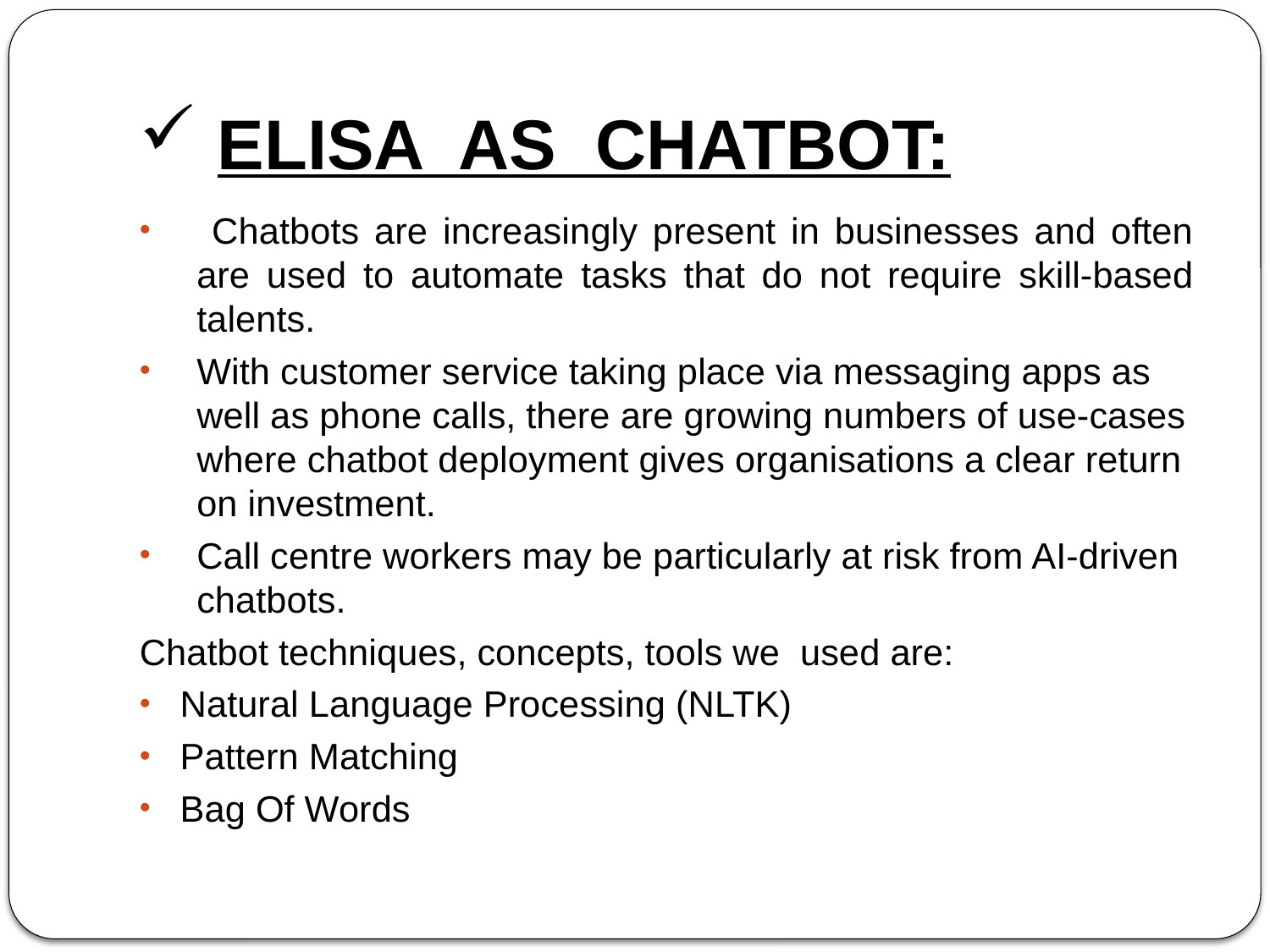

# ELISA  AS  CHATBOT:
 Chatbots are increasingly present in businesses and often are used to automate tasks that do not require skill-based talents.
With customer service taking place via messaging apps as well as phone calls, there are growing numbers of use-cases where chatbot deployment gives organisations a clear return on investment.
Call centre workers may be particularly at risk from AI-driven chatbots.
Chatbot techniques, concepts, tools we  used are:
 Natural Language Processing (NLTK)
 Pattern Matching
 Bag Of Words